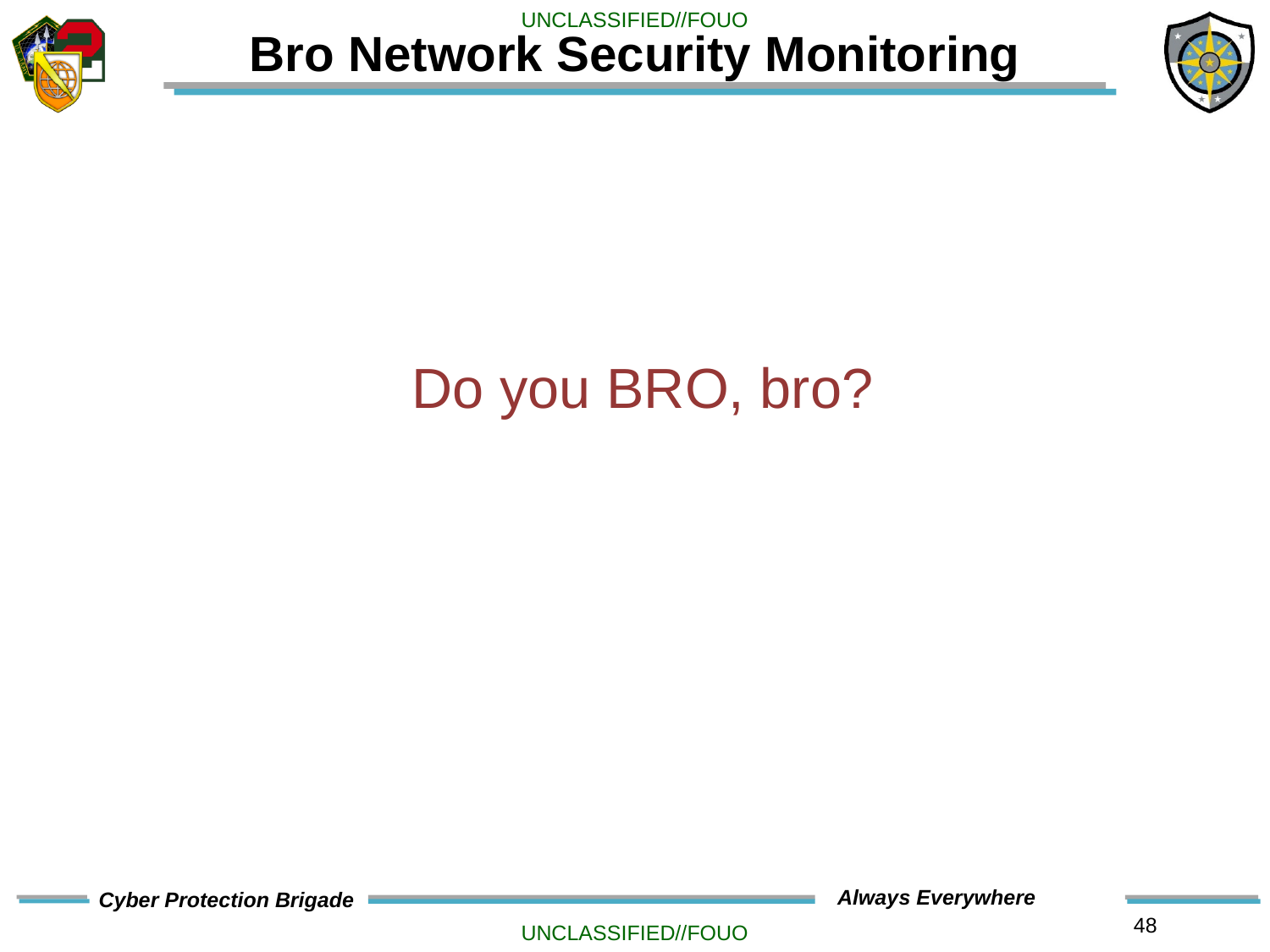

# Bro Network Security Monitoring
Do you BRO, bro?